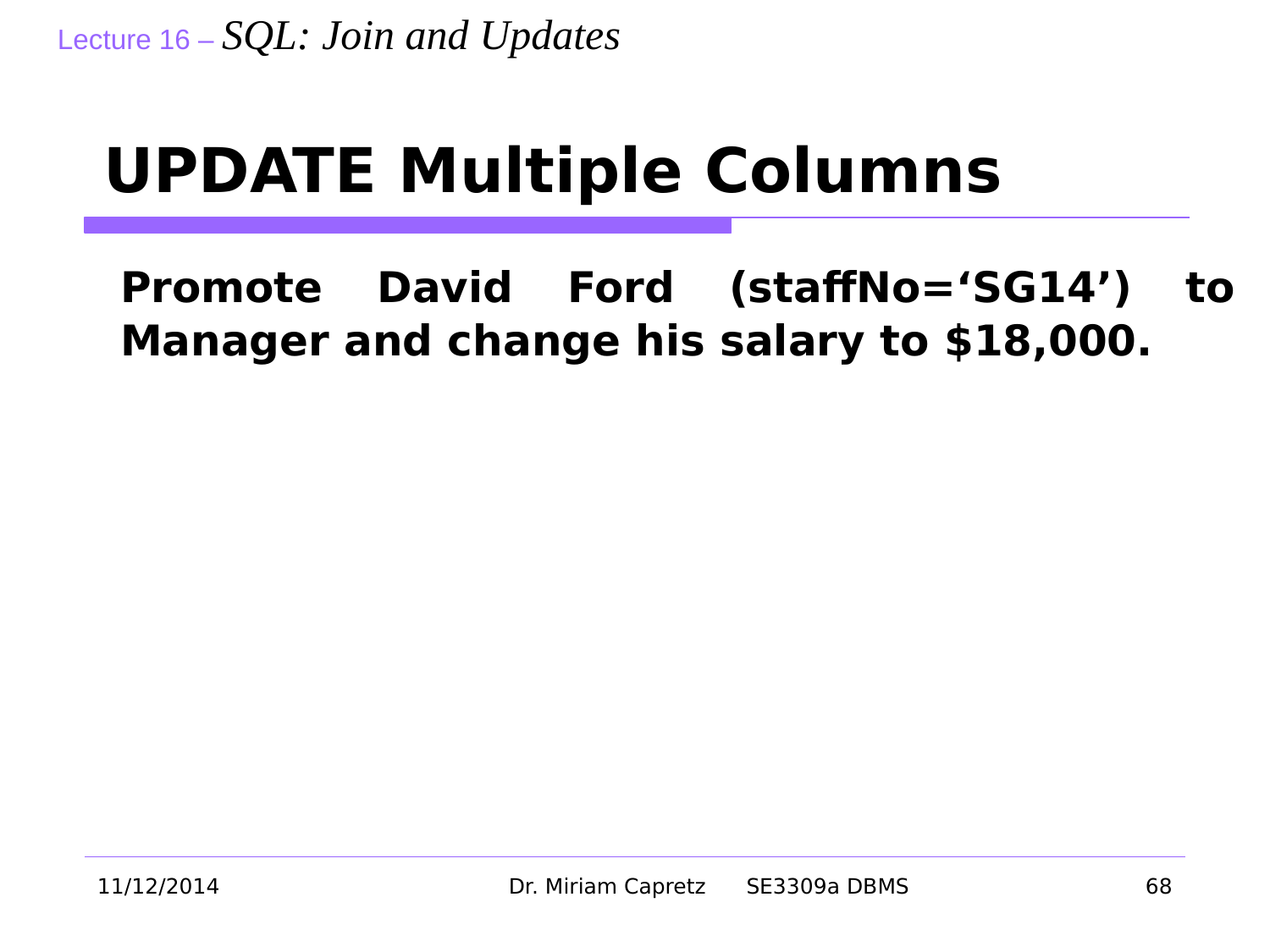

# UPDATE Multiple Columns
	Promote David Ford (staffNo=‘SG14’) to Manager and change his salary to $18,000.

11/12/2014
Dr. Miriam Capretz      SE3309a DBMS
68